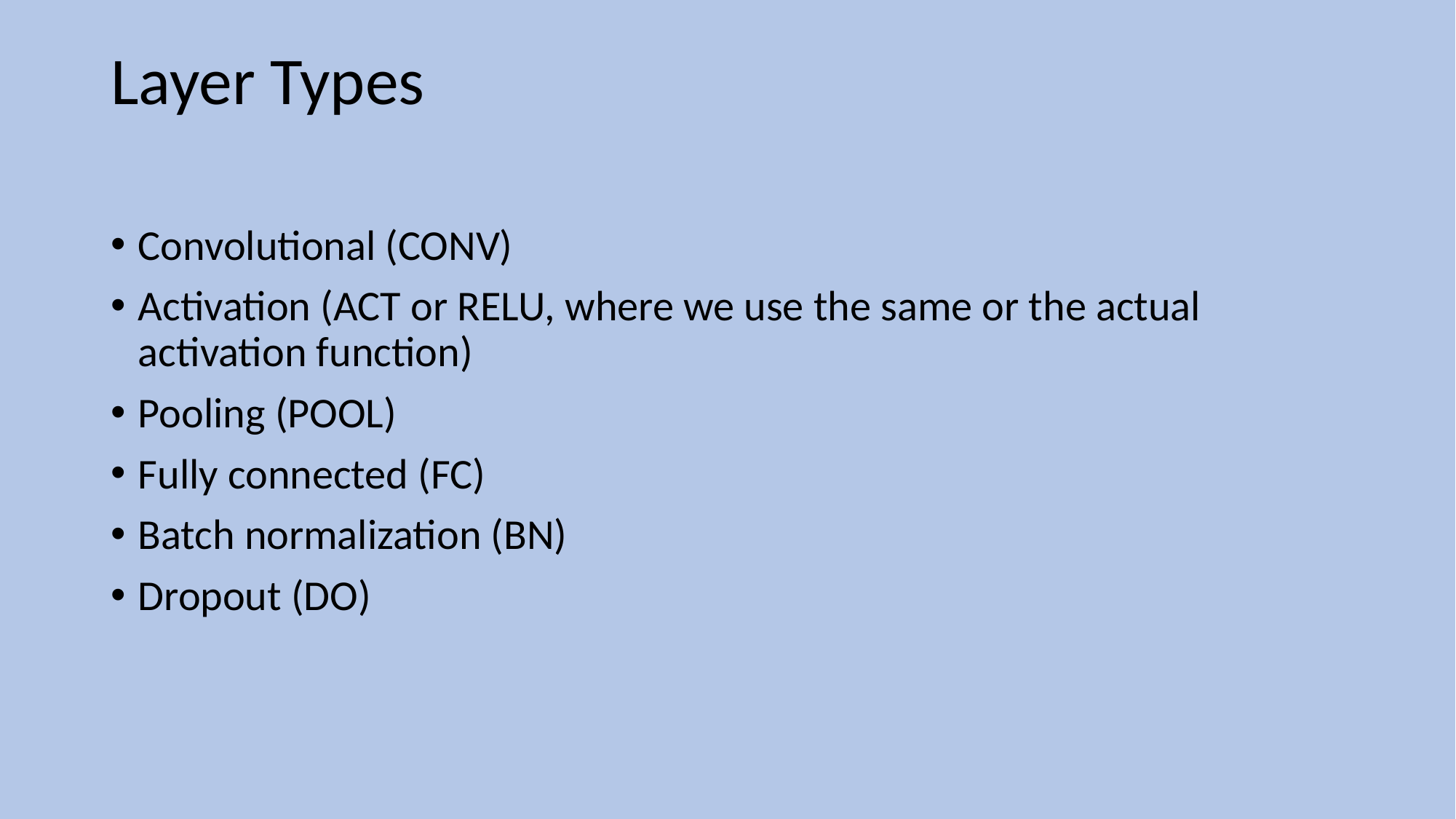

# Layer Types
Convolutional (CONV)
Activation (ACT or RELU, where we use the same or the actual activation function)
Pooling (POOL)
Fully connected (FC)
Batch normalization (BN)
Dropout (DO)